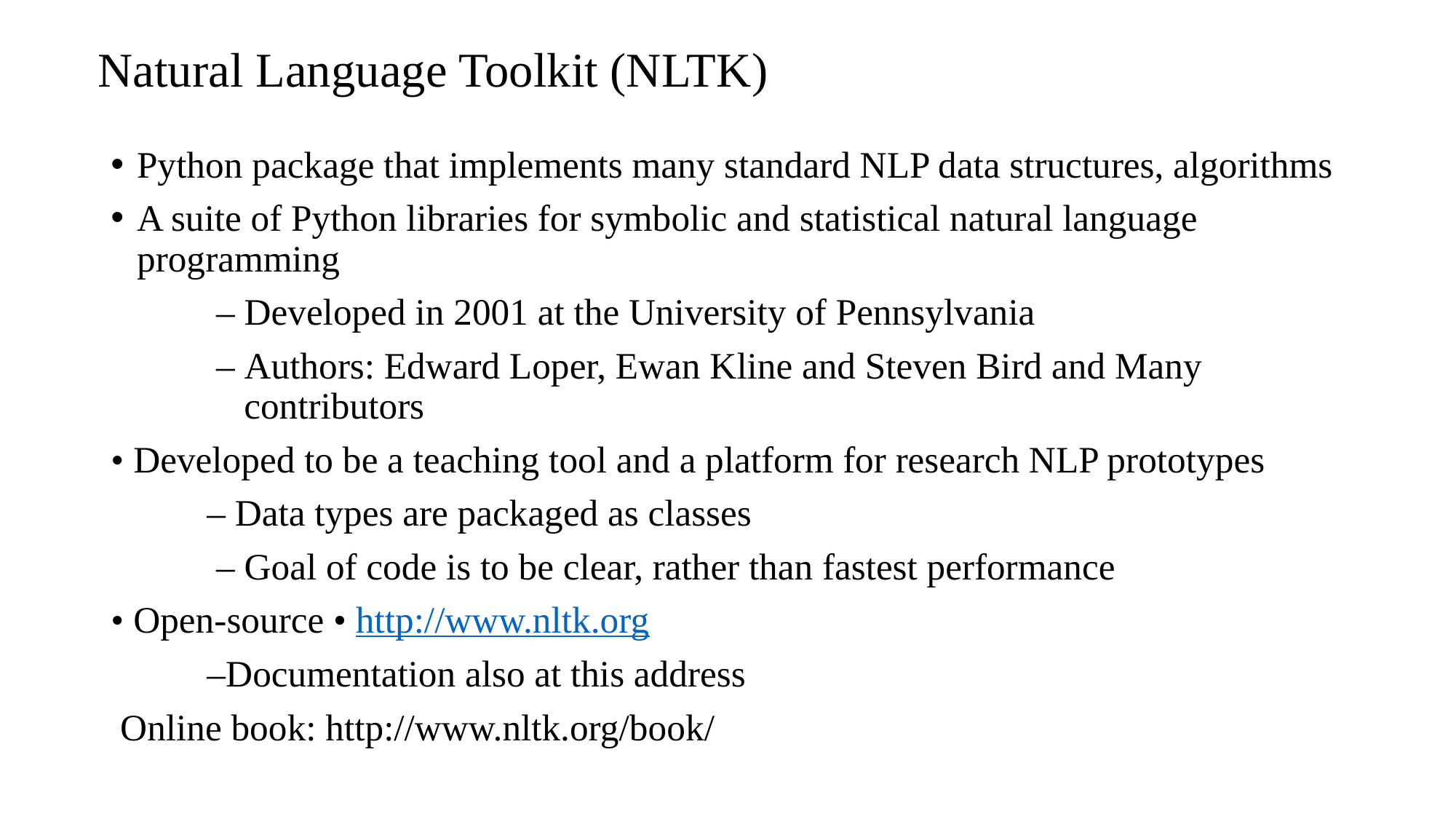

# Natural Language Toolkit (NLTK)
Python package that implements many standard NLP data structures, algorithms
A suite of Python libraries for symbolic and statistical natural language programming
	 – Developed in 2001 at the University of Pennsylvania
	 – Authors: Edward Loper, Ewan Kline and Steven Bird and Many 	  	    contributors
• Developed to be a teaching tool and a platform for research NLP prototypes
	– Data types are packaged as classes
	 – Goal of code is to be clear, rather than fastest performance
• Open-source • http://www.nltk.org
 	–Documentation also at this address
 Online book: http://www.nltk.org/book/